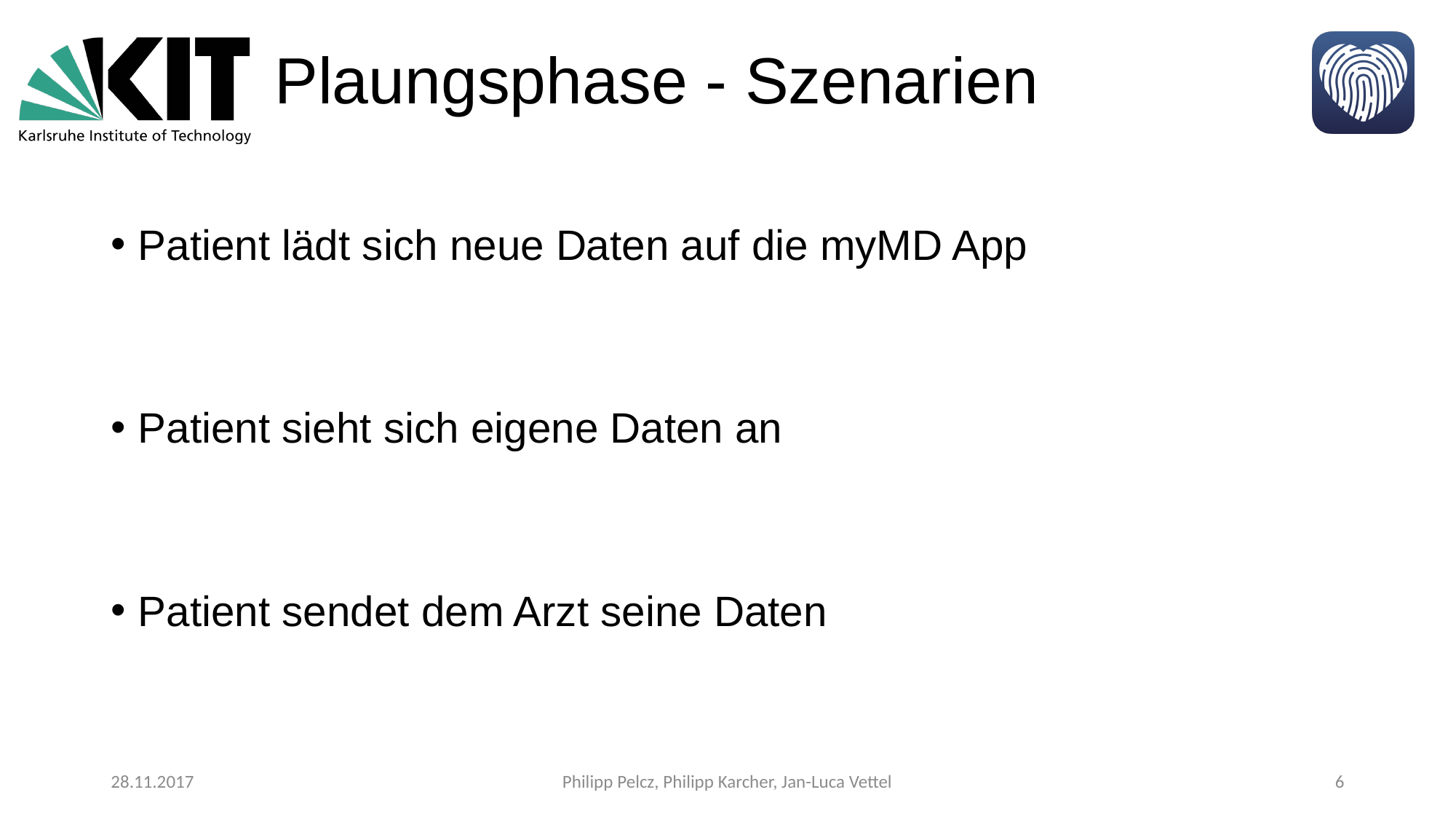

# Plaungsphase - Szenarien
Patient lädt sich neue Daten auf die myMD App

Patient sieht sich eigene Daten an

Patient sendet dem Arzt seine Daten
28.11.2017
Philipp Pelcz, Philipp Karcher, Jan-Luca Vettel
6